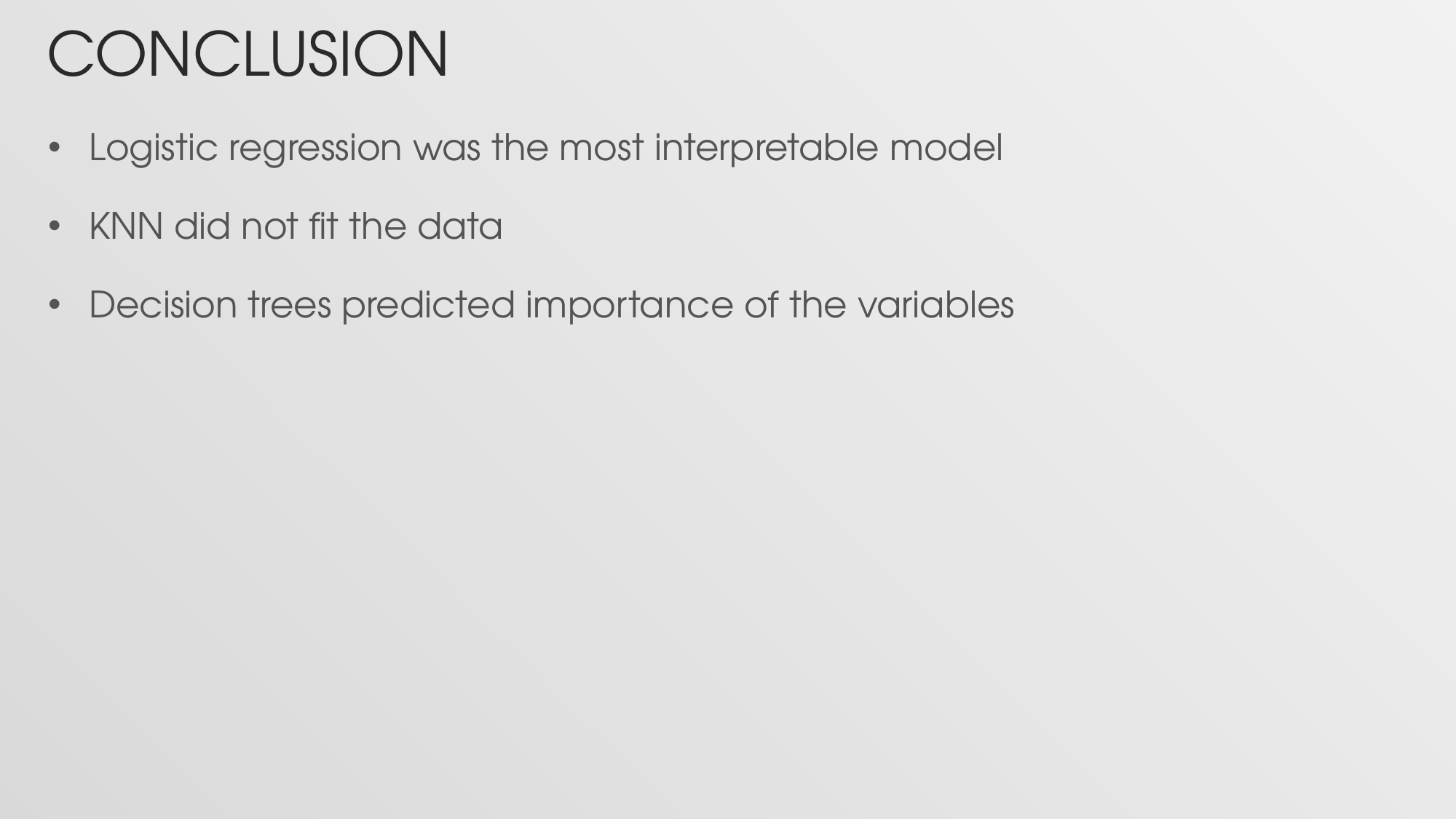

conclusion
Logistic regression was the most interpretable model

KNN did not fit the data

Decision trees predicted importance of the variables